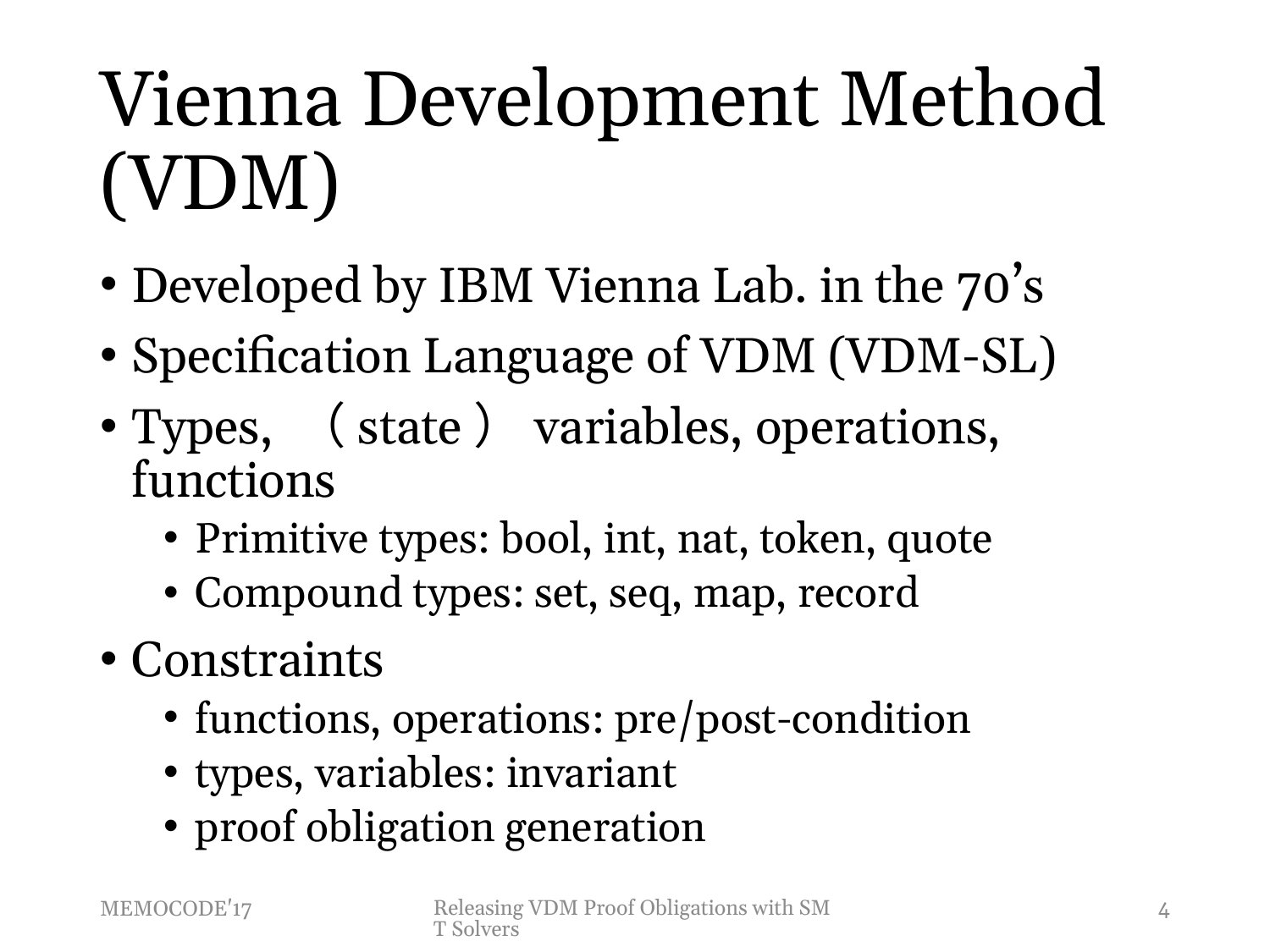

# Vienna Development Method (VDM)
Developed by IBM Vienna Lab. in the 70’s
Specification Language of VDM (VDM-SL)
Types, （state）variables, operations, functions
Primitive types: bool, int, nat, token, quote
Compound types: set, seq, map, record
Constraints
functions, operations: pre/post-condition
types, variables: invariant
proof obligation generation
MEMOCODE'17
Releasing VDM Proof Obligations with SMT Solvers
4